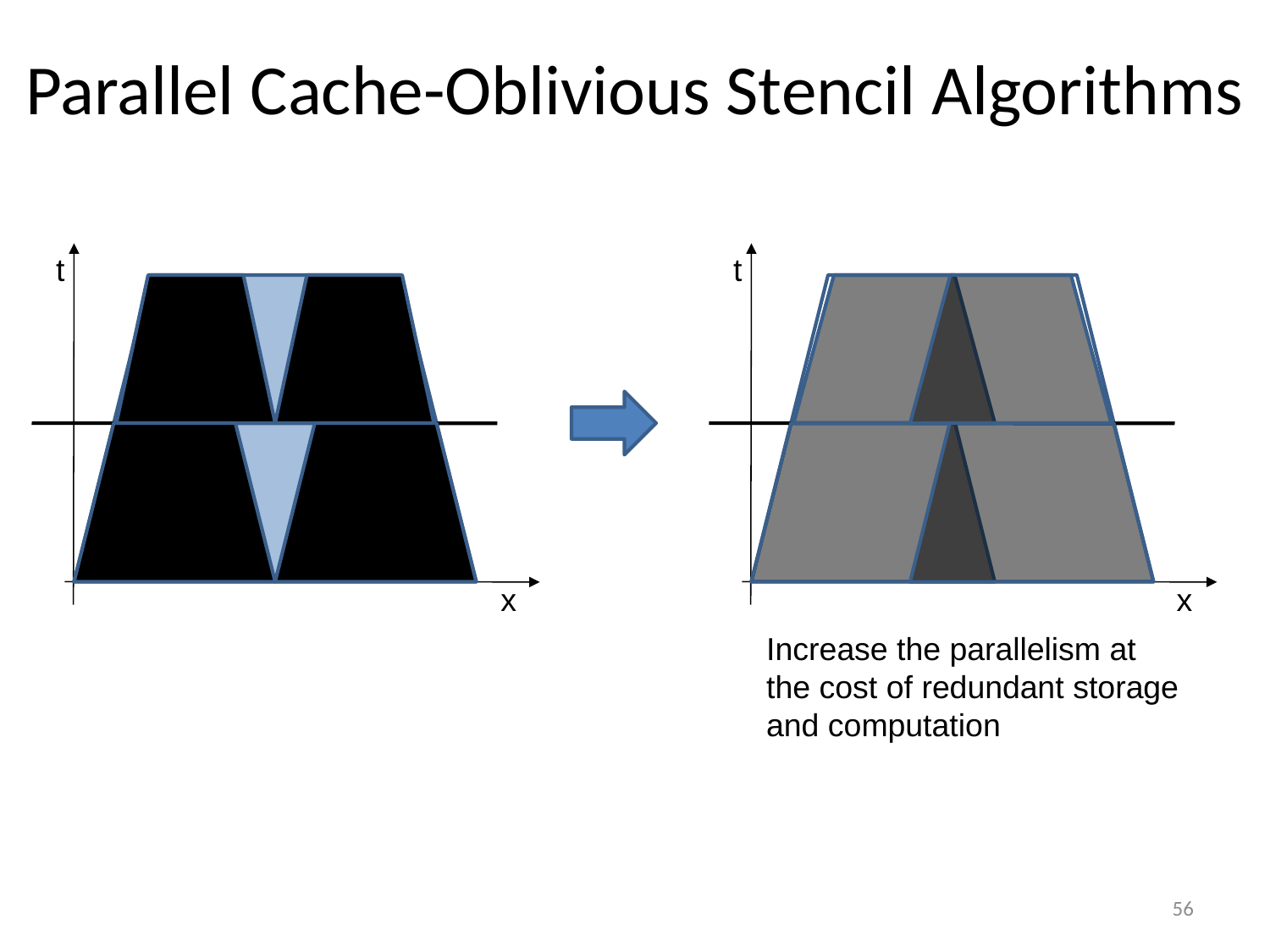

Parallel Cache-Oblivious Stencil Algorithms
t
t

x
x
Increase the parallelism at
the cost of redundant storage
and computation
56